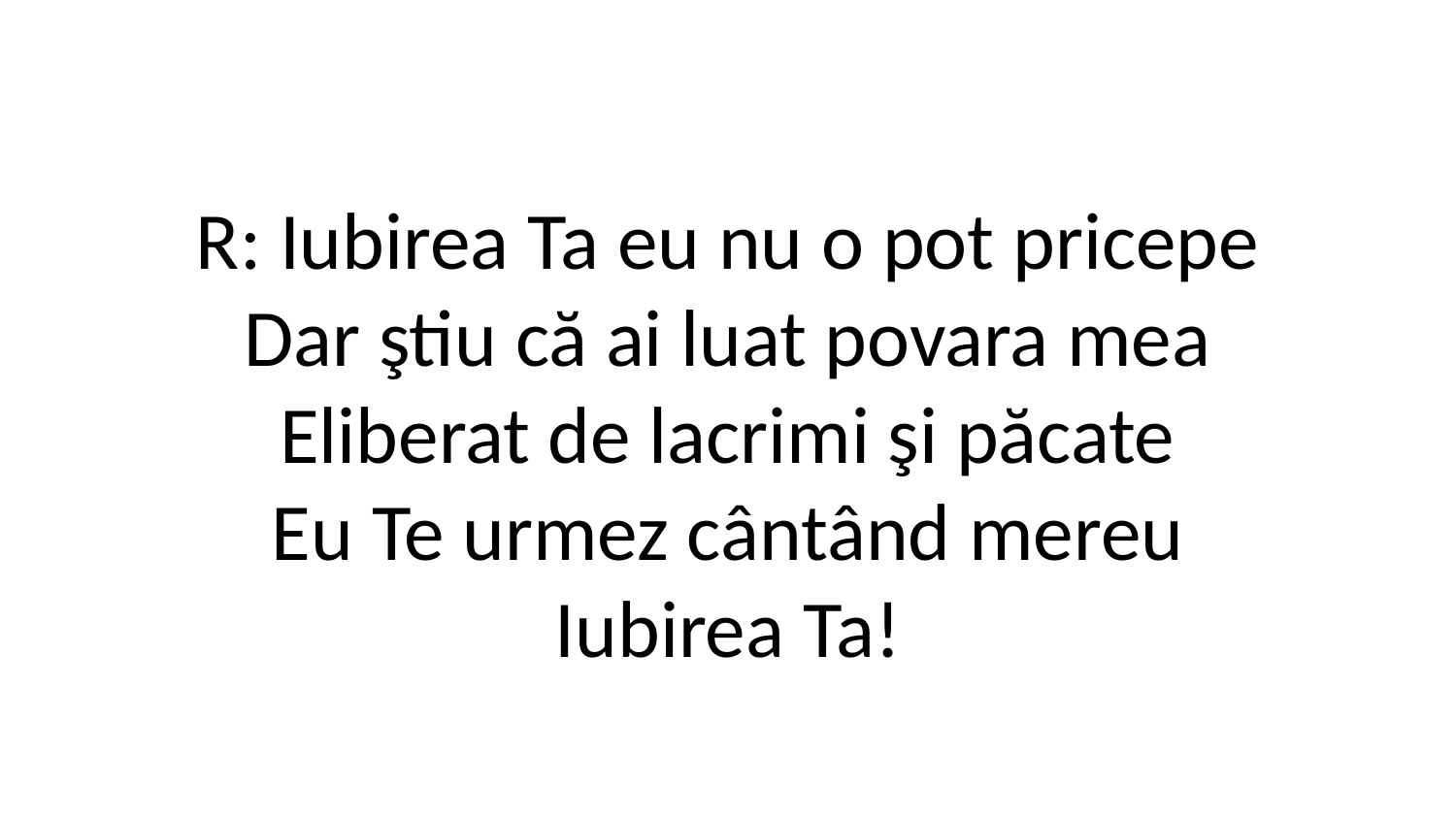

R: Iubirea Ta eu nu o pot pricepe
Dar ştiu că ai luat povara mea
Eliberat de lacrimi şi păcate
Eu Te urmez cântând mereu
Iubirea Ta!